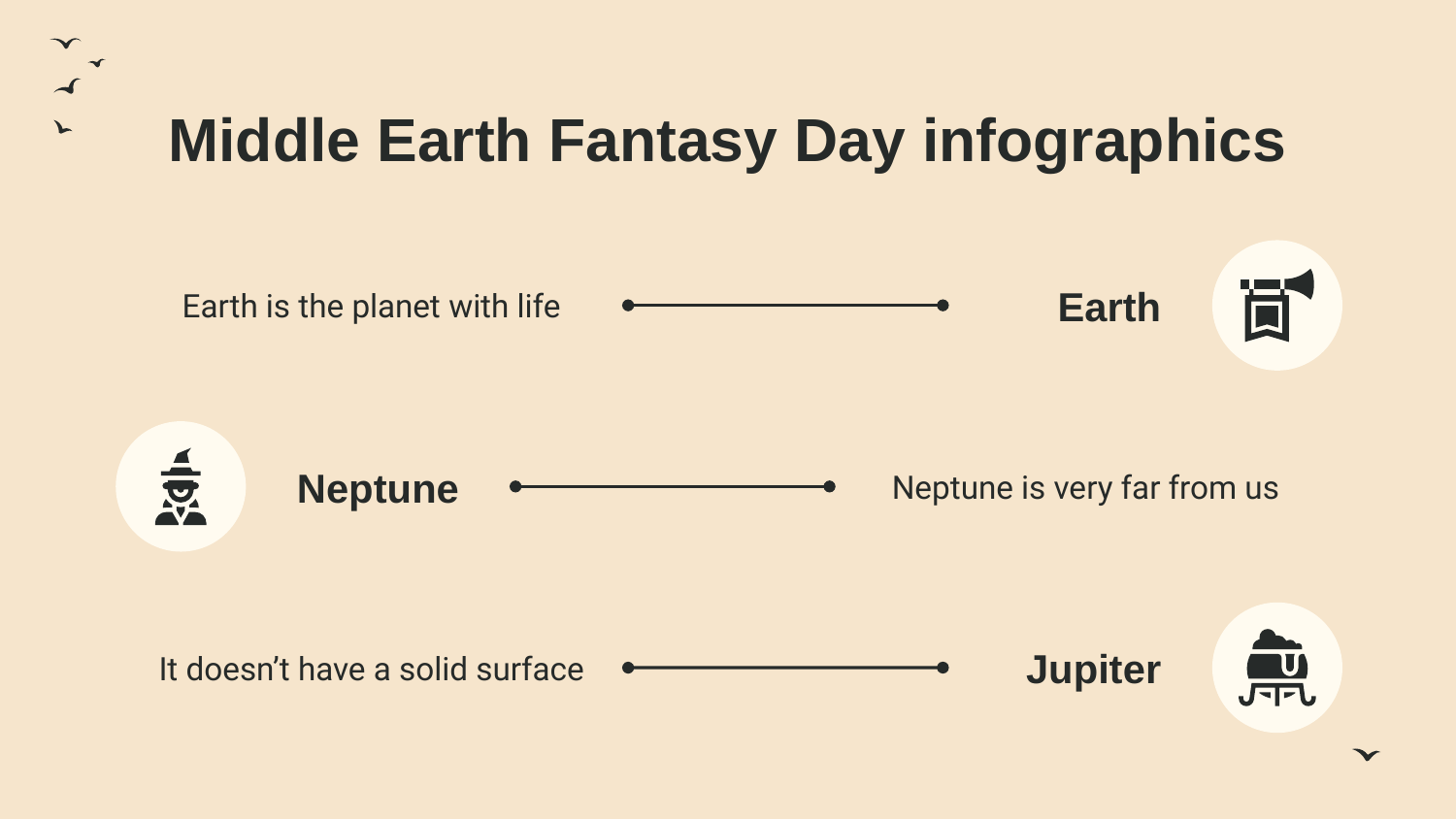

# Middle Earth Fantasy Day infographics

Earth is the planet with life
Earth

Neptune
Neptune is very far from us

Jupiter
It doesn’t have a solid surface